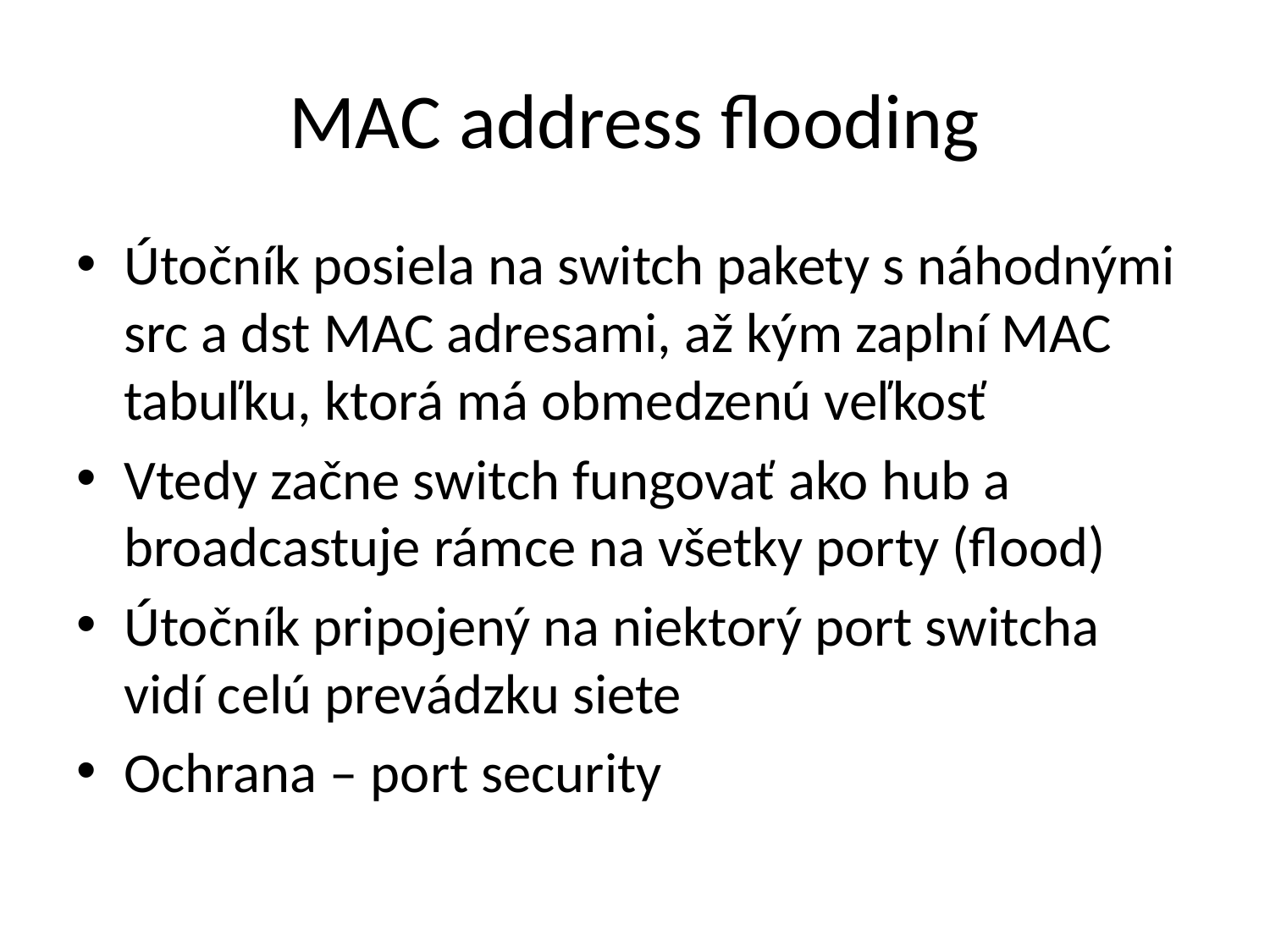

# MAC address flooding
Útočník posiela na switch pakety s náhodnými src a dst MAC adresami, až kým zaplní MAC tabuľku, ktorá má obmedzenú veľkosť
Vtedy začne switch fungovať ako hub a broadcastuje rámce na všetky porty (flood)
Útočník pripojený na niektorý port switcha vidí celú prevádzku siete
Ochrana – port security